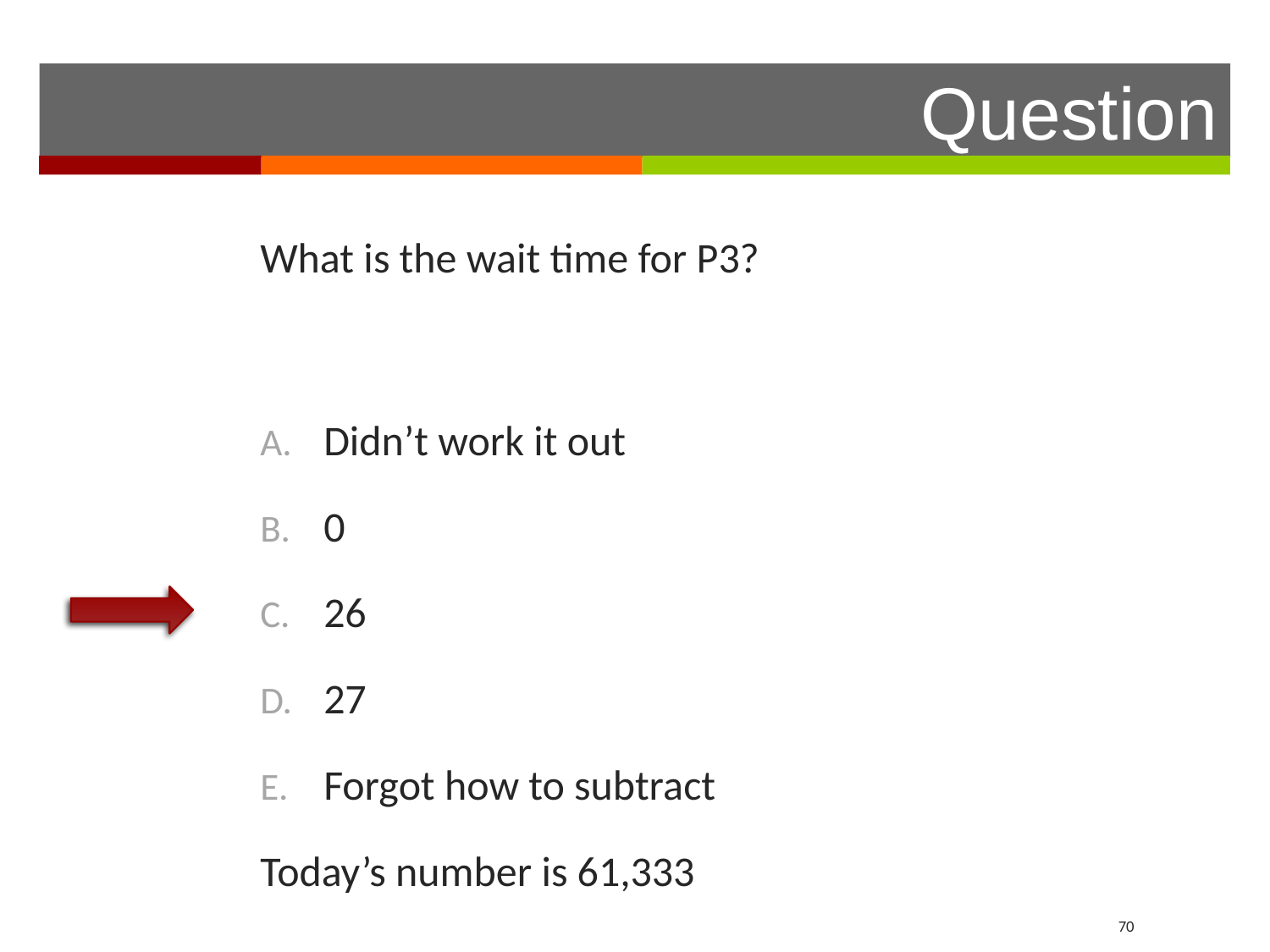

What is the wait time for P3?
Didn’t work it out
0
26
27
Forgot how to subtract
Today’s number is 61,333

70